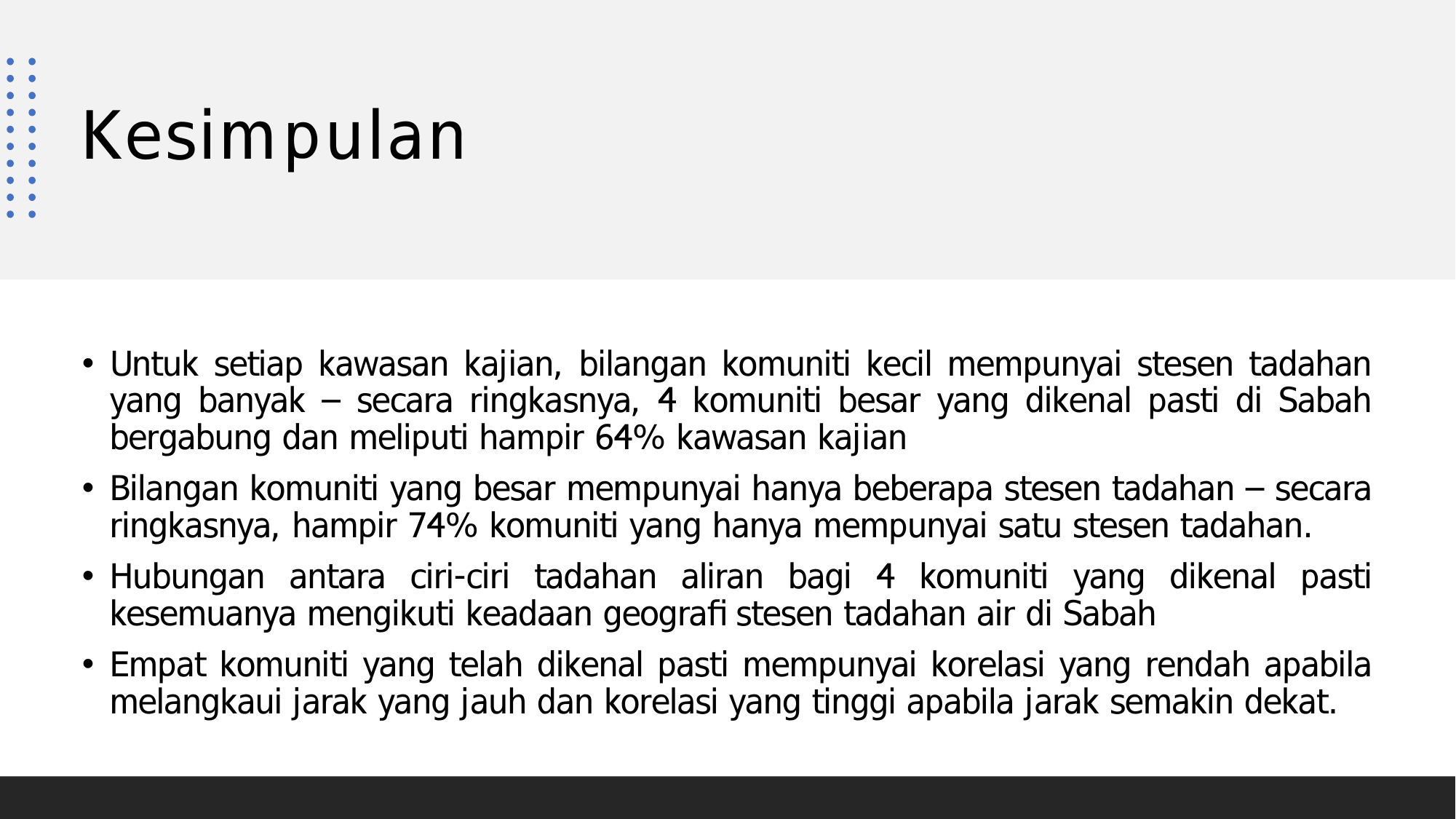

# Kesimpulan

Untuk setiap kawasan kajian, bilangan komuniti kecil mempunyai stesen tadahan yang banyak – secara ringkasnya, 4 komuniti besar yang dikenal pasti di Sabah bergabung dan meliputi hampir 64% kawasan kajian
Bilangan komuniti yang besar mempunyai hanya beberapa stesen tadahan – secara ringkasnya, hampir 74% komuniti yang hanya mempunyai satu stesen tadahan.
Hubungan antara ciri-ciri tadahan aliran bagi 4 komuniti yang dikenal pasti kesemuanya mengikuti keadaan geografi stesen tadahan air di Sabah
Empat komuniti yang telah dikenal pasti mempunyai korelasi yang rendah apabila melangkaui jarak yang jauh dan korelasi yang tinggi apabila jarak semakin dekat.